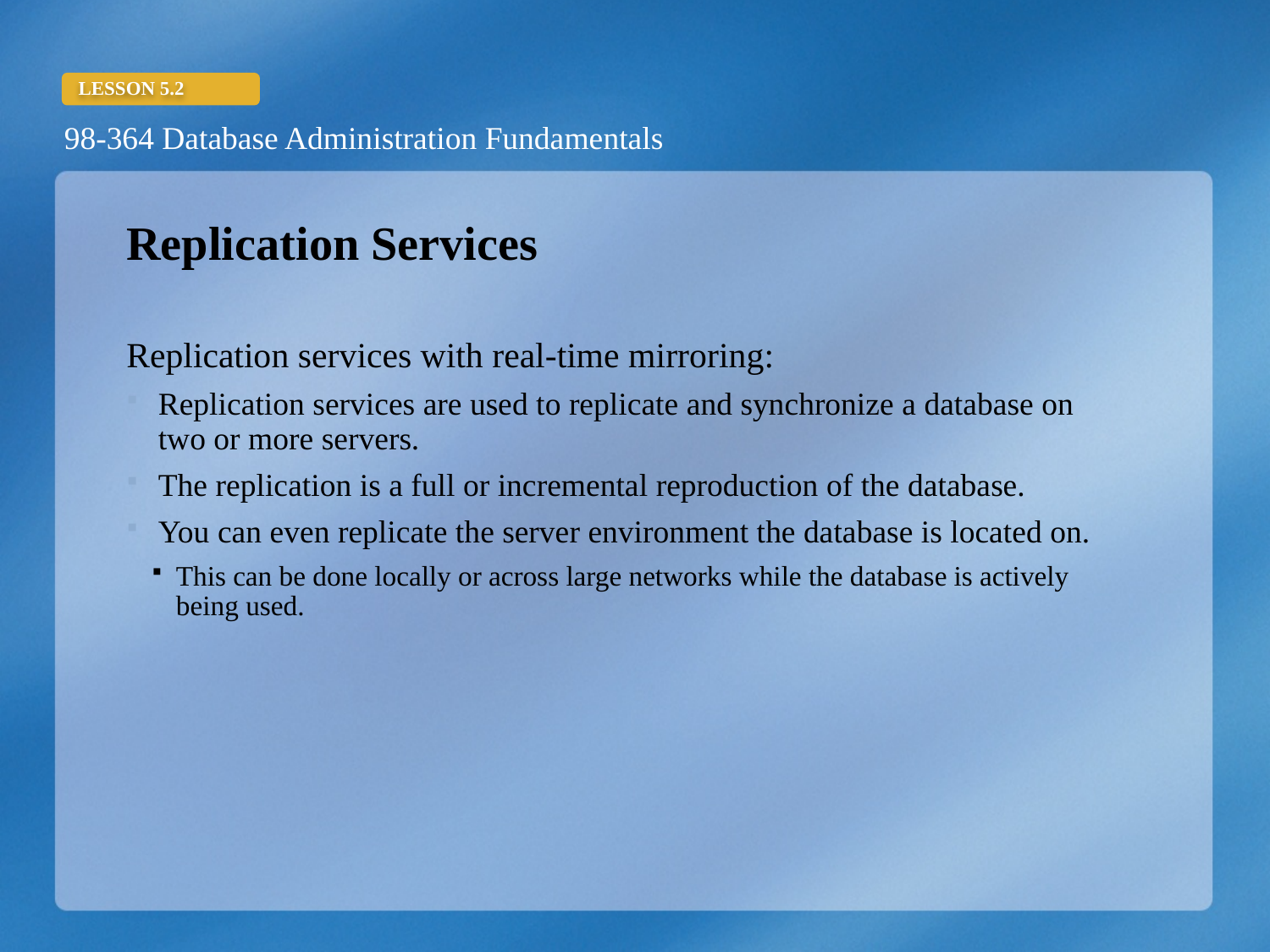

Replication Services

Replication services with real-time mirroring:
Replication services are used to replicate and synchronize a database on two or more servers.
The replication is a full or incremental reproduction of the database.
You can even replicate the server environment the database is located on.
This can be done locally or across large networks while the database is actively being used.